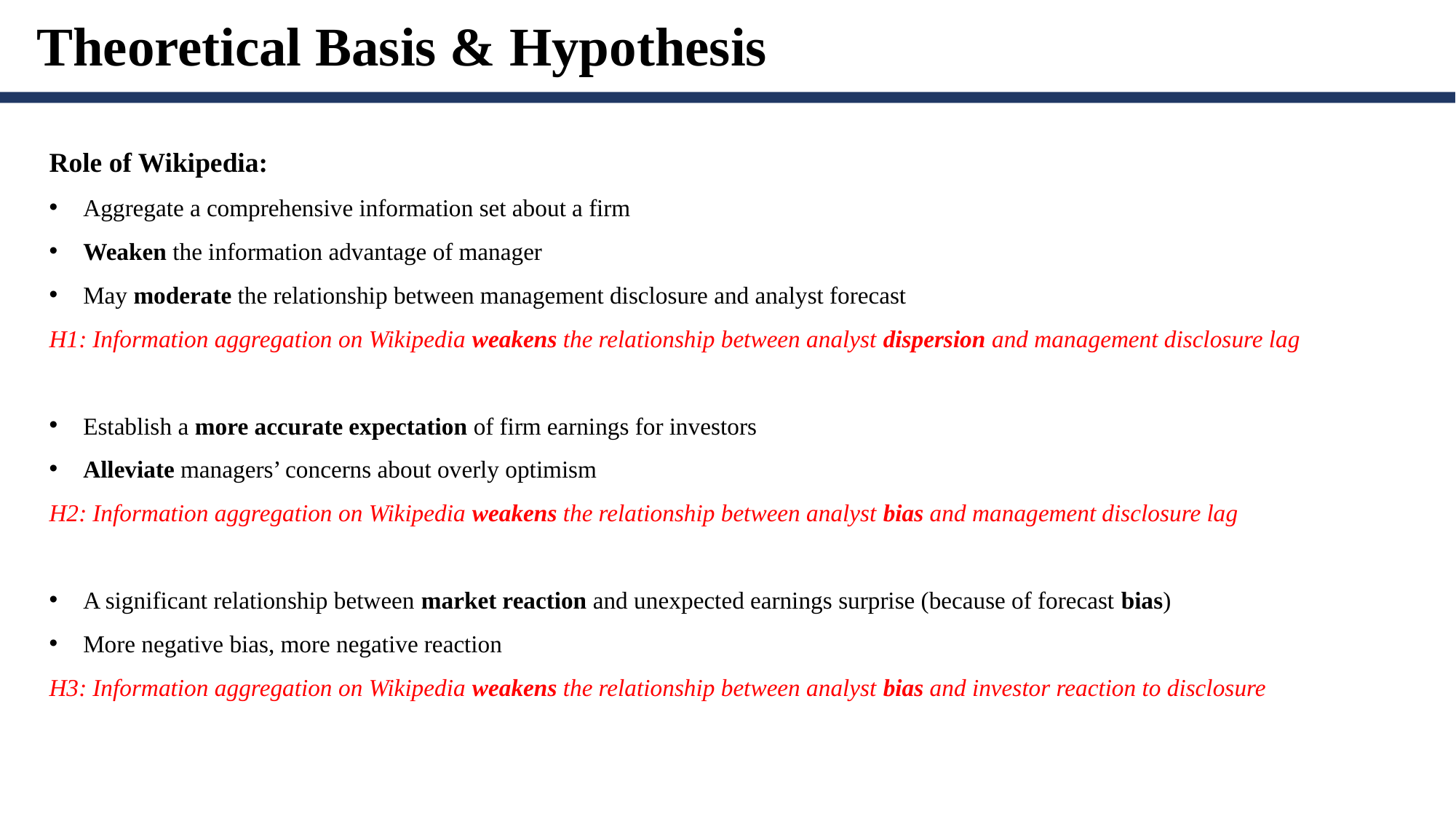

Theoretical Basis & Hypothesis

Role of Wikipedia:
Aggregate a comprehensive information set about a firm
Weaken the information advantage of manager
May moderate the relationship between management disclosure and analyst forecast
H1: Information aggregation on Wikipedia weakens the relationship between analyst dispersion and management disclosure lag

Establish a more accurate expectation of firm earnings for investors
Alleviate managers’ concerns about overly optimism
H2: Information aggregation on Wikipedia weakens the relationship between analyst bias and management disclosure lag

A significant relationship between market reaction and unexpected earnings surprise (because of forecast bias)
More negative bias, more negative reaction
H3: Information aggregation on Wikipedia weakens the relationship between analyst bias and investor reaction to disclosure